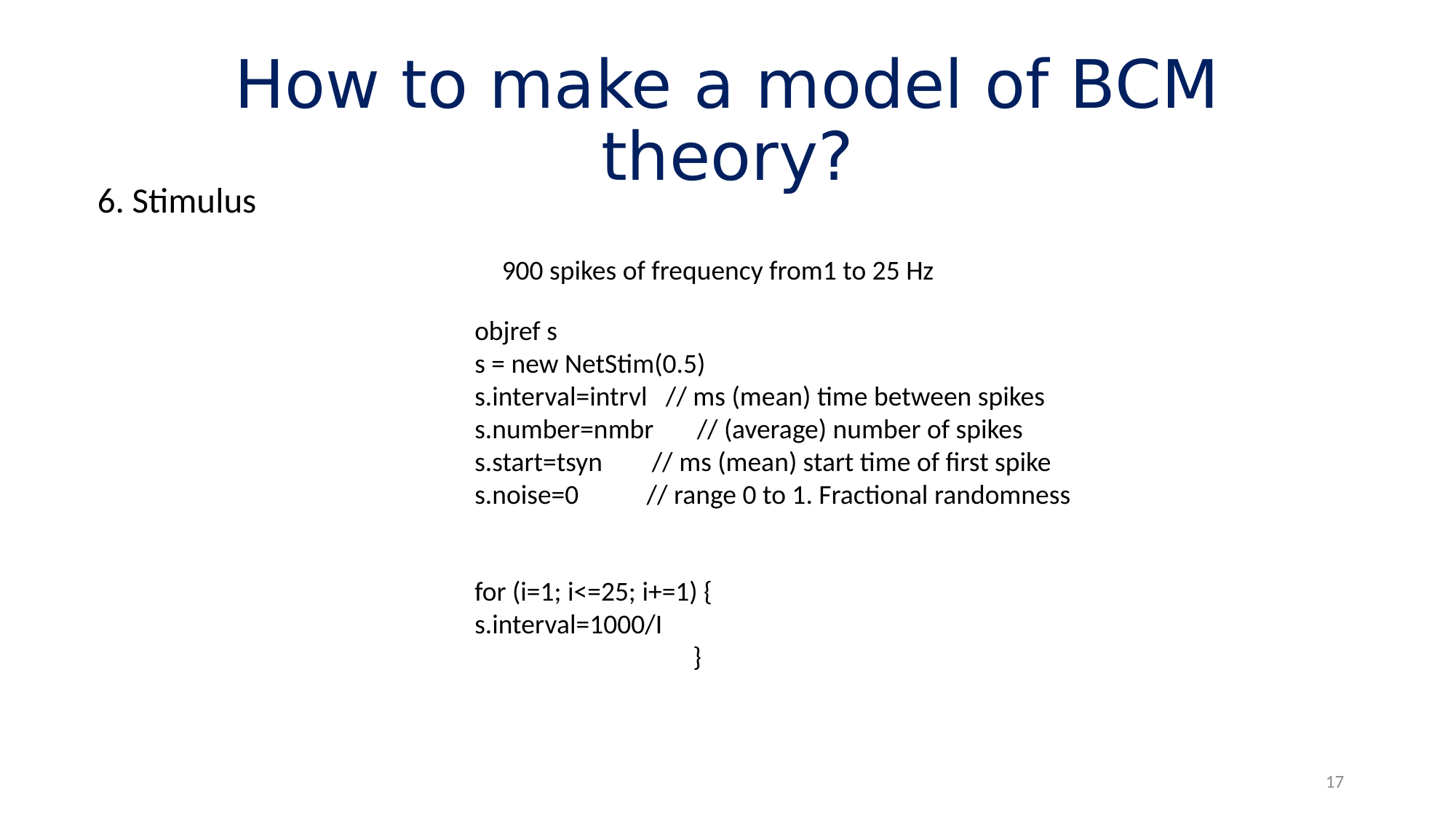

# How to make a model of BCM theory?
6. Stimulus
900 spikes of frequency from1 to 25 Hz
objref s
s = new NetStim(0.5)
s.interval=intrvl   // ms (mean) time between spikes
s.number=nmbr       // (average) number of spikes
s.start=tsyn        // ms (mean) start time of first spike
s.noise=0           // range 0 to 1. Fractional randomness
for (i=1; i<=25; i+=1) {				s.interval=1000/I
		}
17